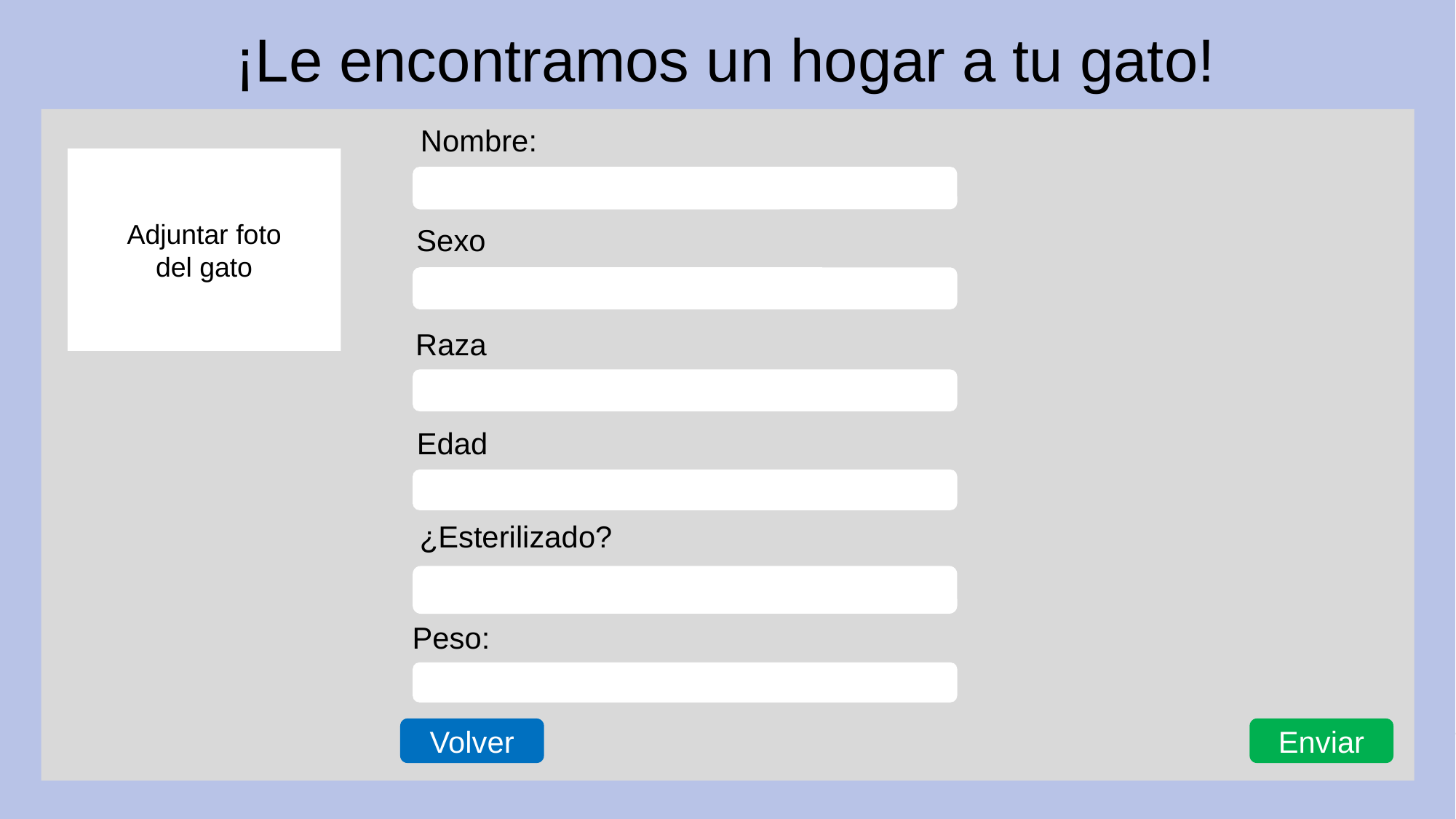

¡Le encontramos un hogar a tu gato!

Nombre:
Adjuntar foto
del gato

Sexo

Raza

Edad

¿Esterilizado?

Peso:

Volver
Enviar